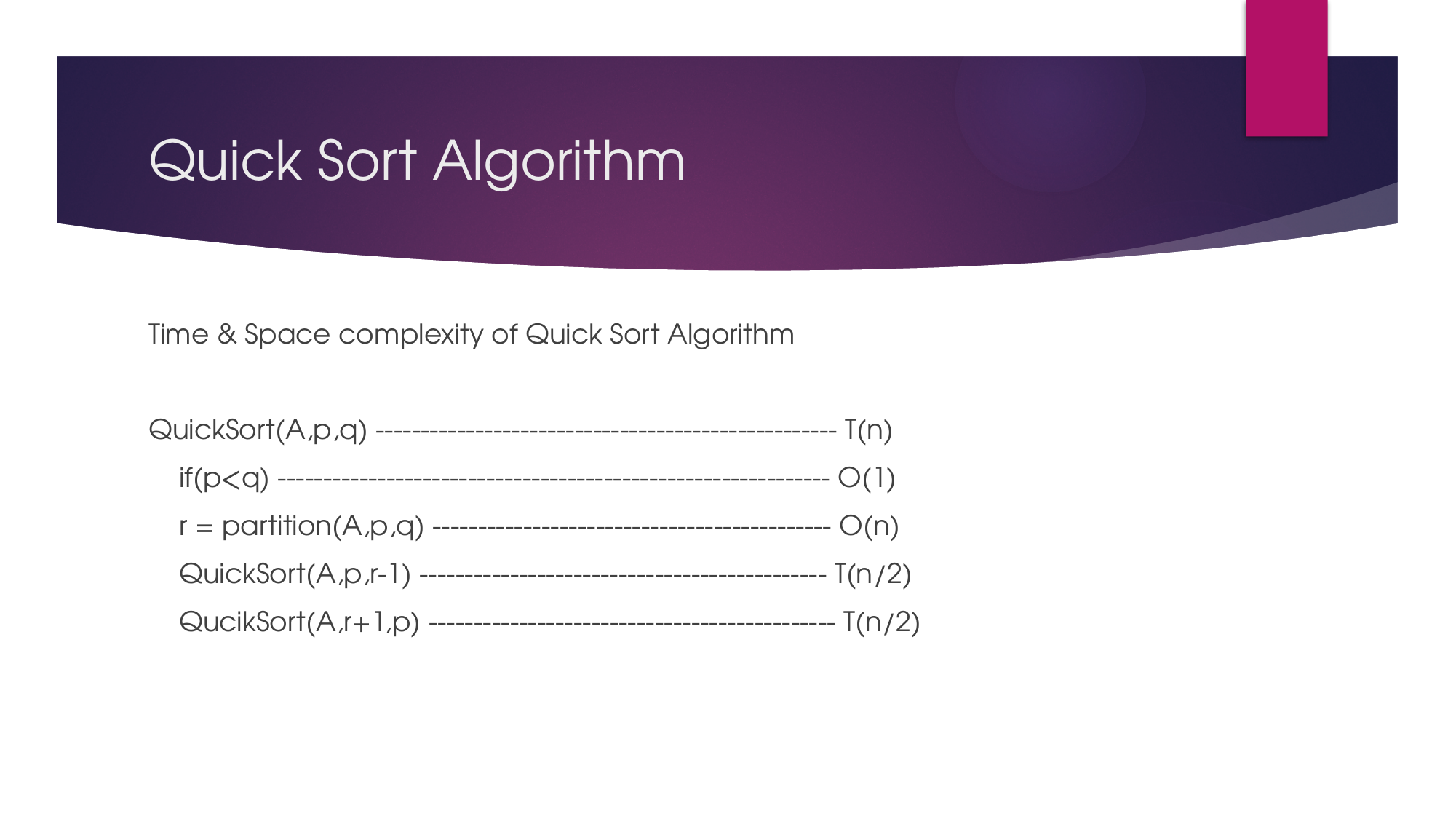

# Quick Sort Algorithm
Time & Space complexity of Quick Sort Algorithm

QuickSort(A,p,q) --------------------------------------------------- T(n)
    if(p<q) ------------------------------------------------------------- O(1)
    r = partition(A,p,q) -------------------------------------------- O(n)
    QuickSort(A,p,r-1) --------------------------------------------- T(n/2)
    QucikSort(A,r+1,p) --------------------------------------------- T(n/2)